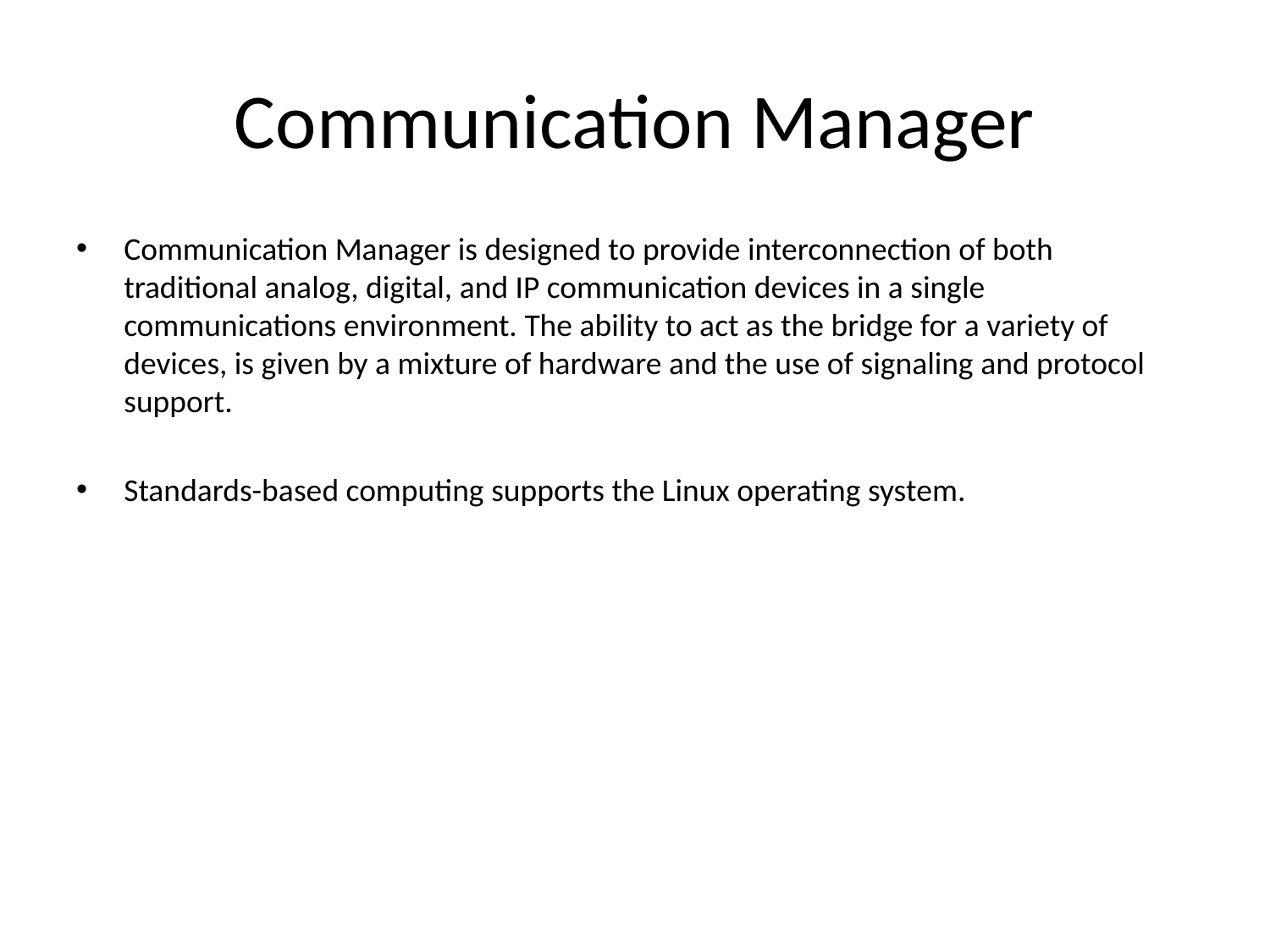

# Communication Manager
Communication Manager is designed to provide interconnection of both traditional analog, digital, and IP communication devices in a single communications environment. The ability to act as the bridge for a variety of devices, is given by a mixture of hardware and the use of signaling and protocol support.

Standards-based computing supports the Linux operating system.